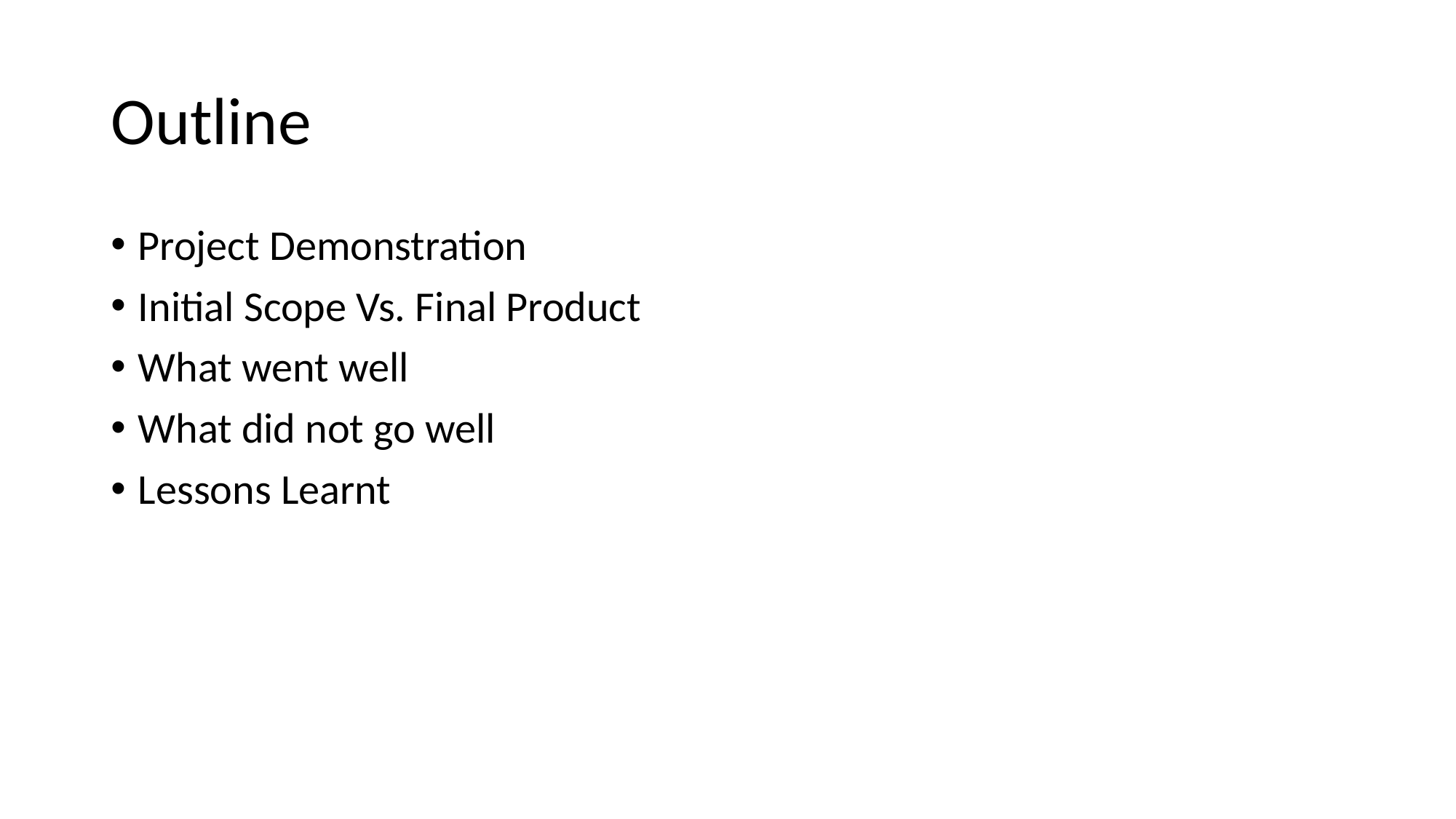

# Outline
Project Demonstration
Initial Scope Vs. Final Product
What went well
What did not go well
Lessons Learnt